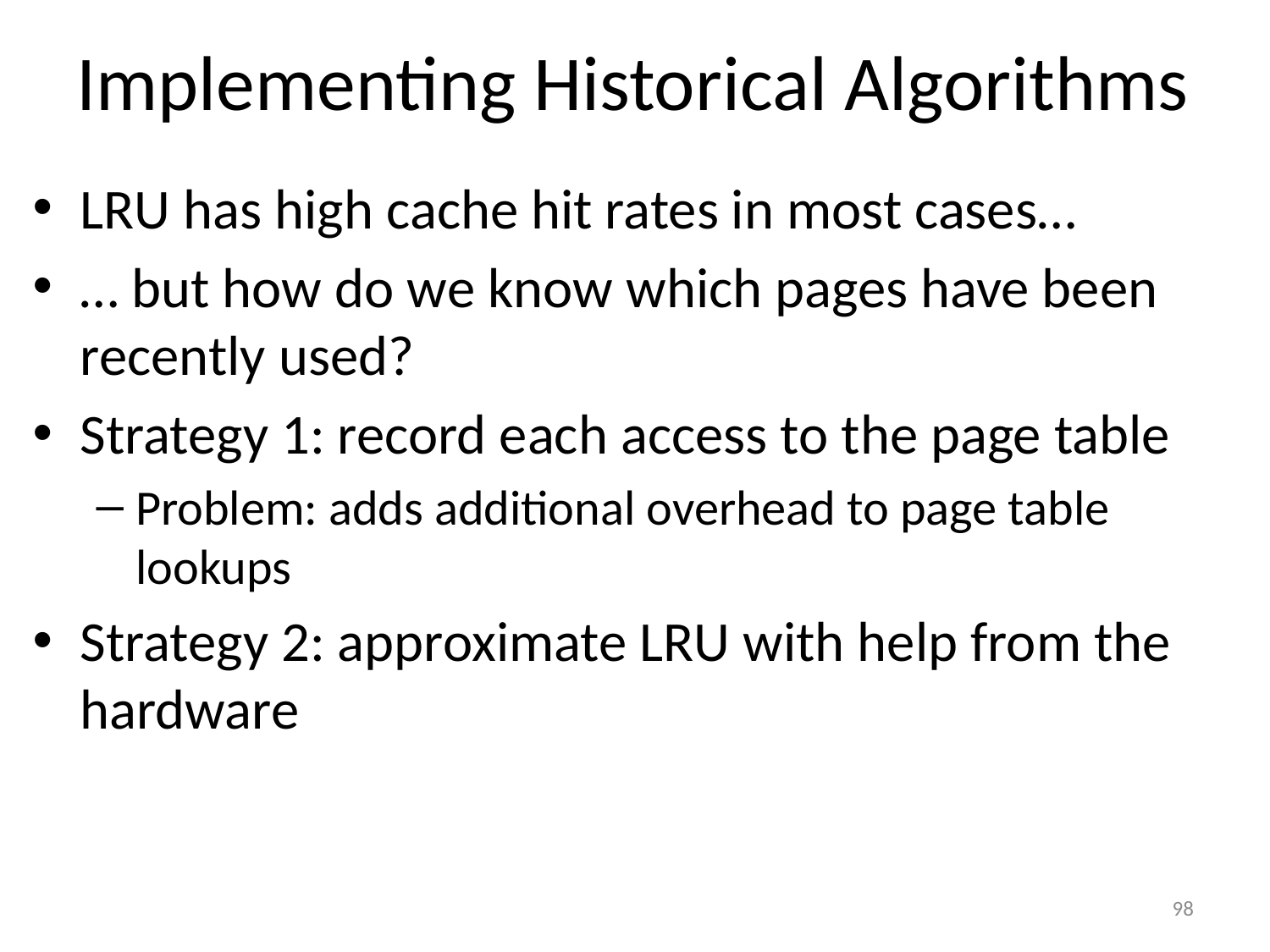

# Implementing Historical Algorithms
LRU has high cache hit rates in most cases…
… but how do we know which pages have been recently used?
Strategy 1: record each access to the page table
Problem: adds additional overhead to page table lookups
Strategy 2: approximate LRU with help from the hardware
98